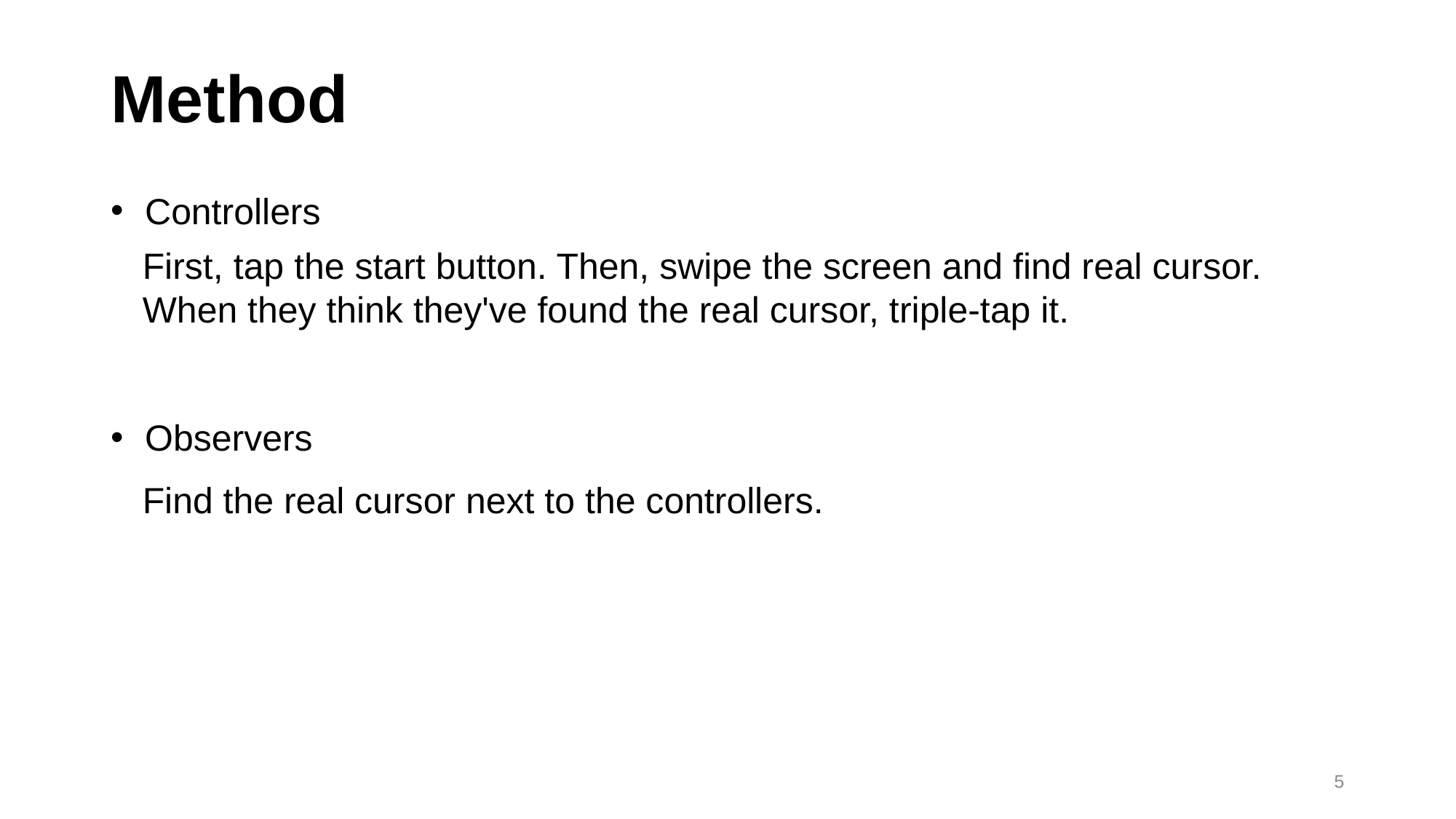

# Method
Controllers

First, tap the start button. Then, swipe the screen and find real cursor. When they think they've found the real cursor, triple-tap it.
Observers

Find the real cursor next to the controllers.
5